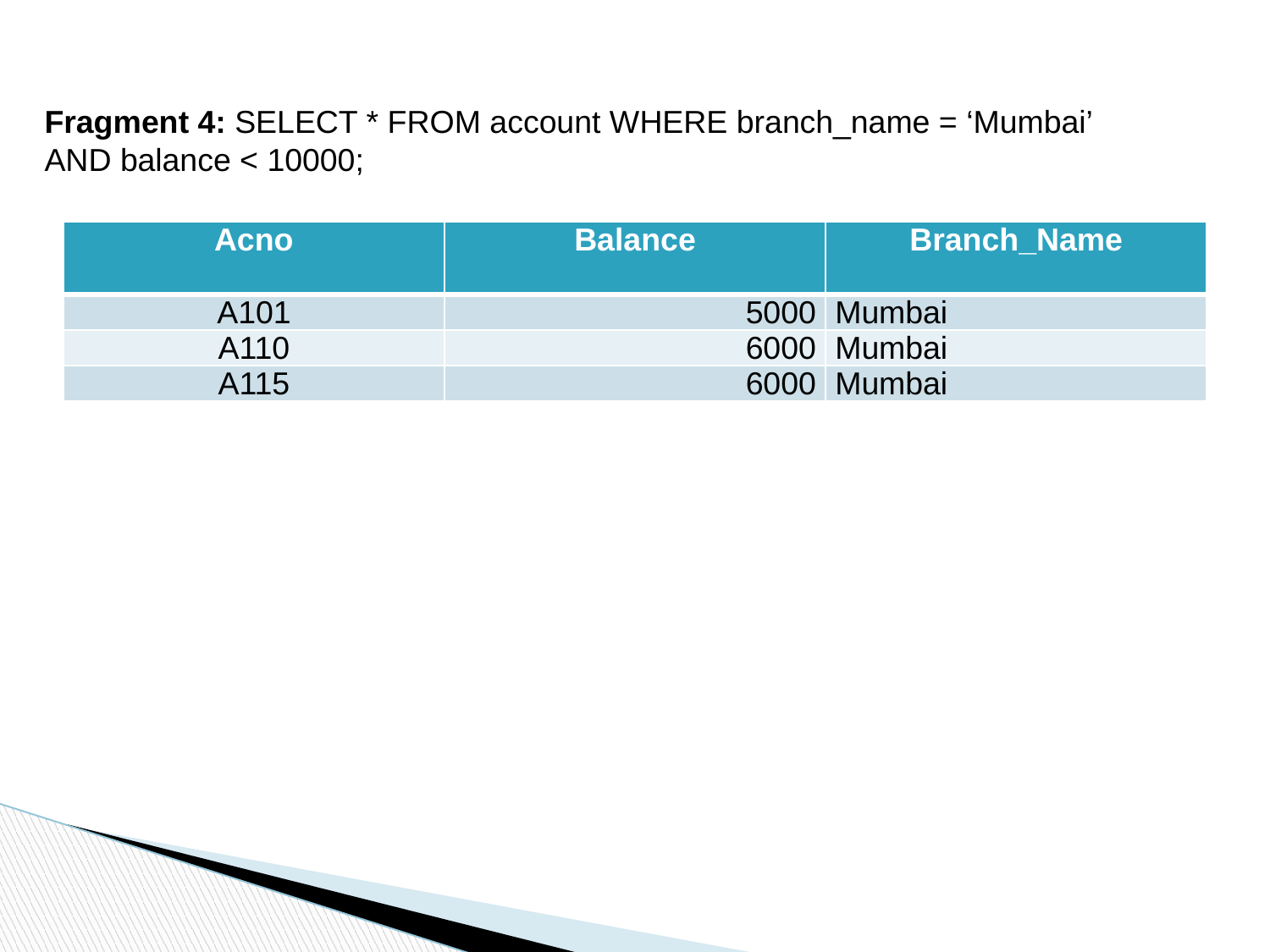

Fragment 4: SELECT * FROM account WHERE branch_name = ‘Mumbai’
AND balance < 10000;
| Acno | Balance | Branch\_Name |
| --- | --- | --- |
| A101 | 5000 | Mumbai |
| A110 | 6000 | Mumbai |
| A115 | 6000 | Mumbai |